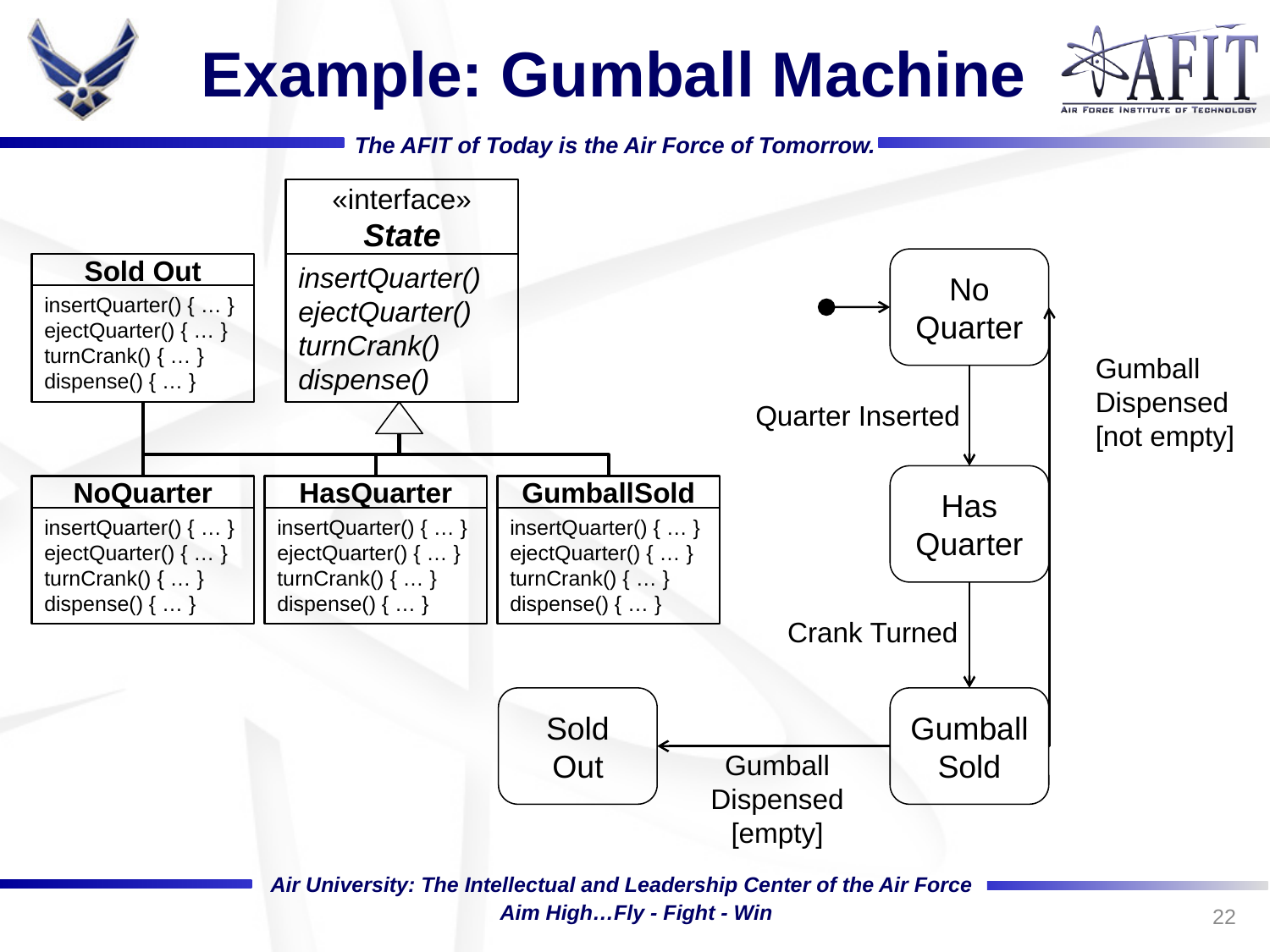

# Example: Gumball Machine
«interface»
State
insertQuarter()
ejectQuarter()
turnCrank()
dispense()
No Quarter
Sold Out
insertQuarter() { … }
ejectQuarter() { … }
turnCrank() { … }
dispense() { … }

NoQuarter
HasQuarter
GumballSold
insertQuarter() { … }
ejectQuarter() { … }
turnCrank() { … }
dispense() { … }
insertQuarter() { … }
ejectQuarter() { … }
turnCrank() { … }
dispense() { … }
insertQuarter() { … }
ejectQuarter() { … }
turnCrank() { … }
dispense() { … }
Gumball
Dispensed
[not empty]
Quarter Inserted
Has Quarter
Crank Turned
Sold Out
Gumball Sold
Gumball
Dispensed
[empty]
22